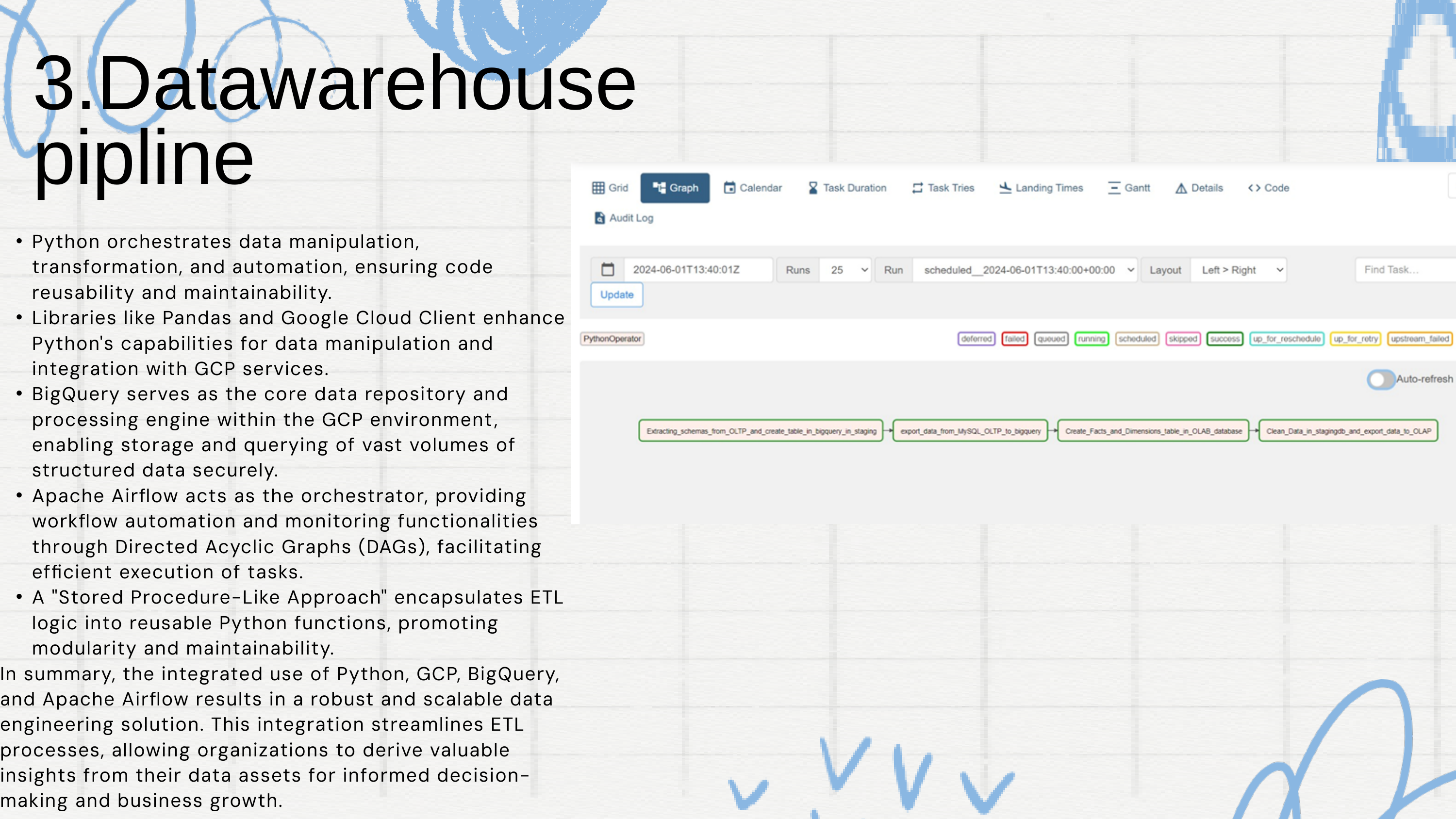

3.Datawarehouse pipline

Python orchestrates data manipulation, transformation, and automation, ensuring code reusability and maintainability.
Libraries like Pandas and Google Cloud Client enhance Python's capabilities for data manipulation and integration with GCP services.
BigQuery serves as the core data repository and processing engine within the GCP environment, enabling storage and querying of vast volumes of structured data securely.
Apache Airflow acts as the orchestrator, providing workflow automation and monitoring functionalities through Directed Acyclic Graphs (DAGs), facilitating efficient execution of tasks.
A "Stored Procedure-Like Approach" encapsulates ETL logic into reusable Python functions, promoting modularity and maintainability.
In summary, the integrated use of Python, GCP, BigQuery, and Apache Airflow results in a robust and scalable data engineering solution. This integration streamlines ETL processes, allowing organizations to derive valuable insights from their data assets for informed decision-making and business growth.